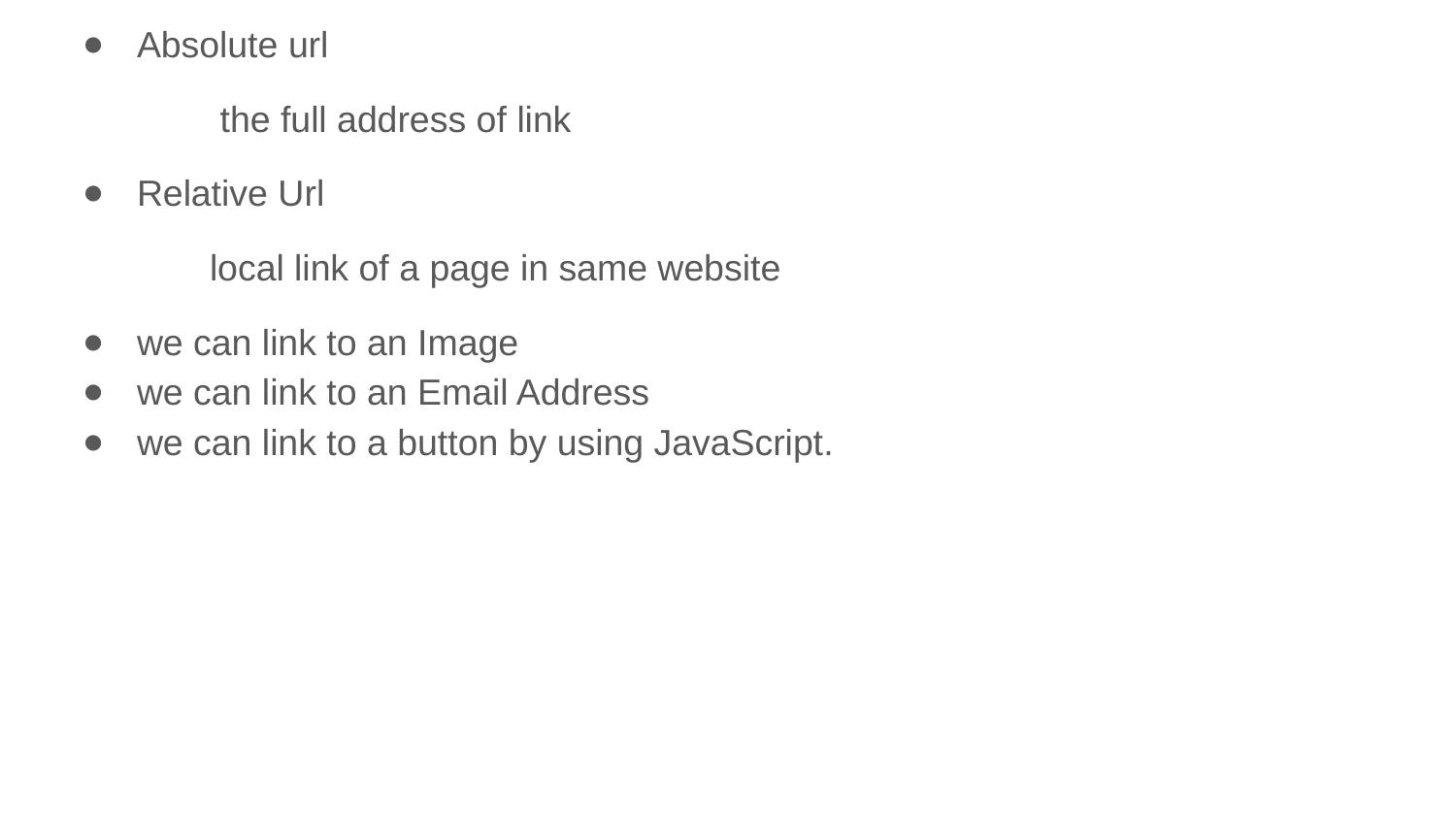

Absolute url
 the full address of link
Relative Url
local link of a page in same website
we can link to an Image
we can link to an Email Address
we can link to a button by using JavaScript.